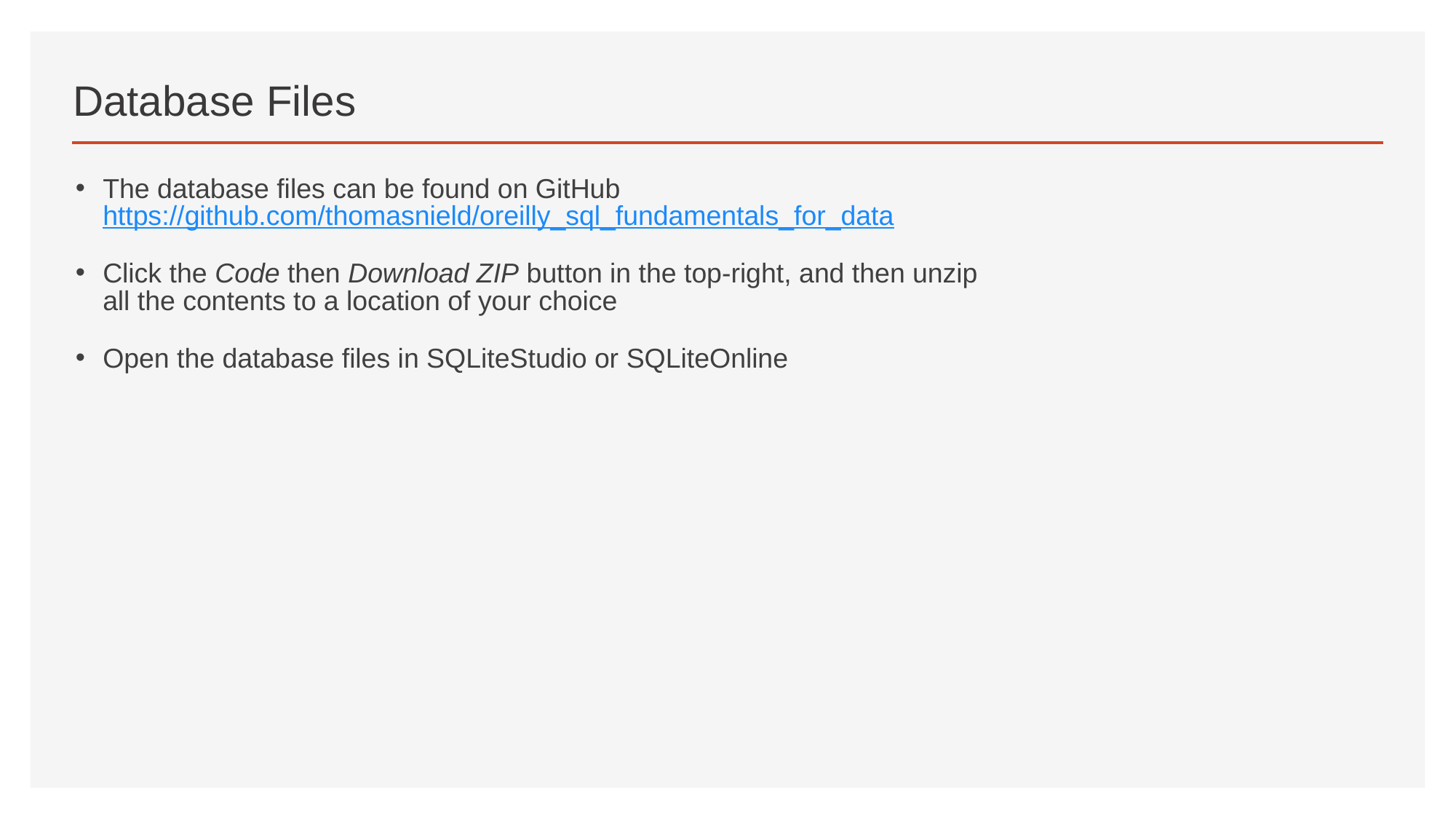

# Database Files
The database files can be found on GitHub https://github.com/thomasnield/oreilly_sql_fundamentals_for_data
Click the Code then Download ZIP button in the top-right, and then unzip all the contents to a location of your choice
Open the database files in SQLiteStudio or SQLiteOnline